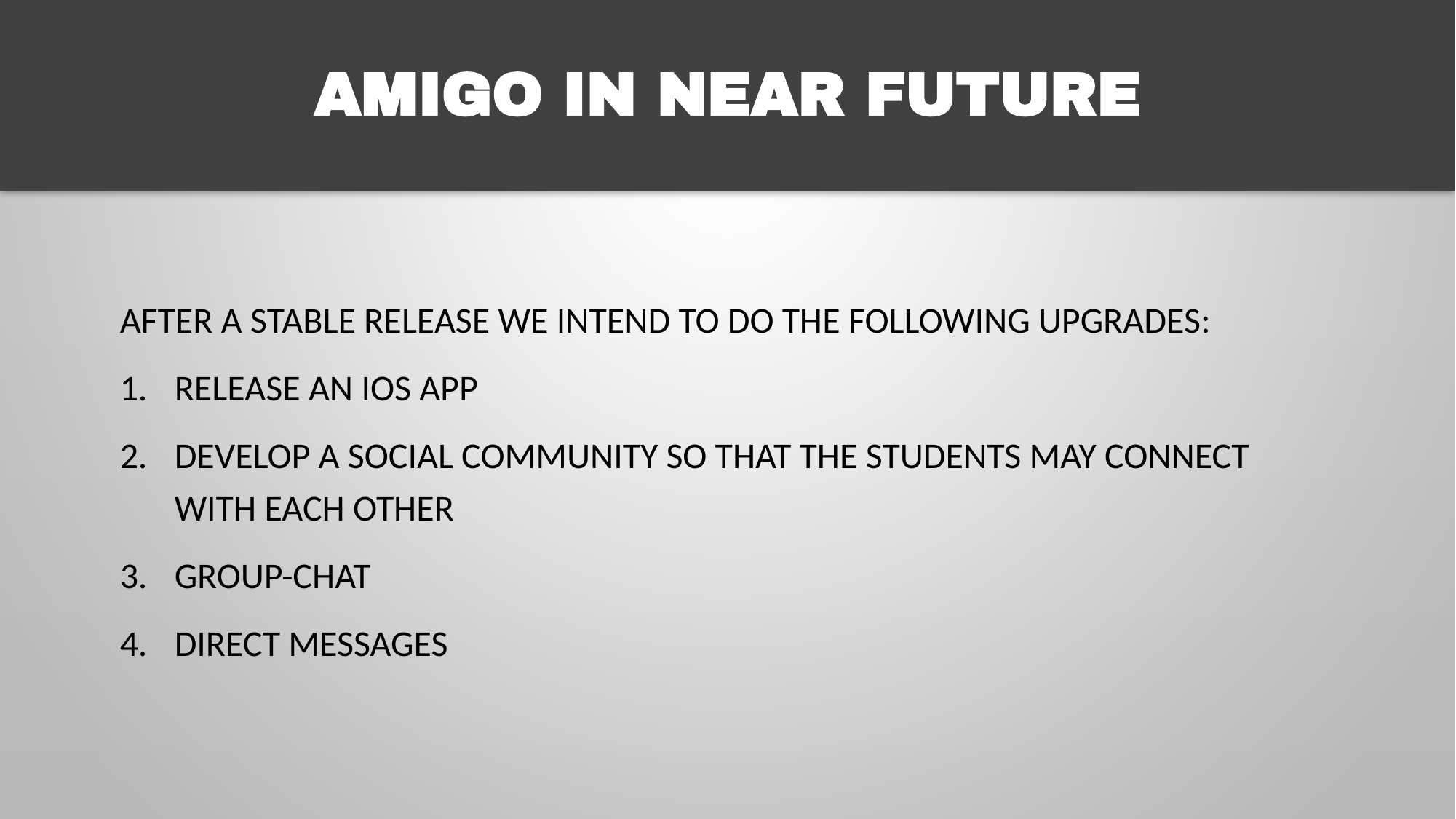

# Amigo in near future
After a stable release we intend to do the following upgrades:
Release an ios app
Develop a social community so that the students may connect with each other
Group-chat
Direct messages